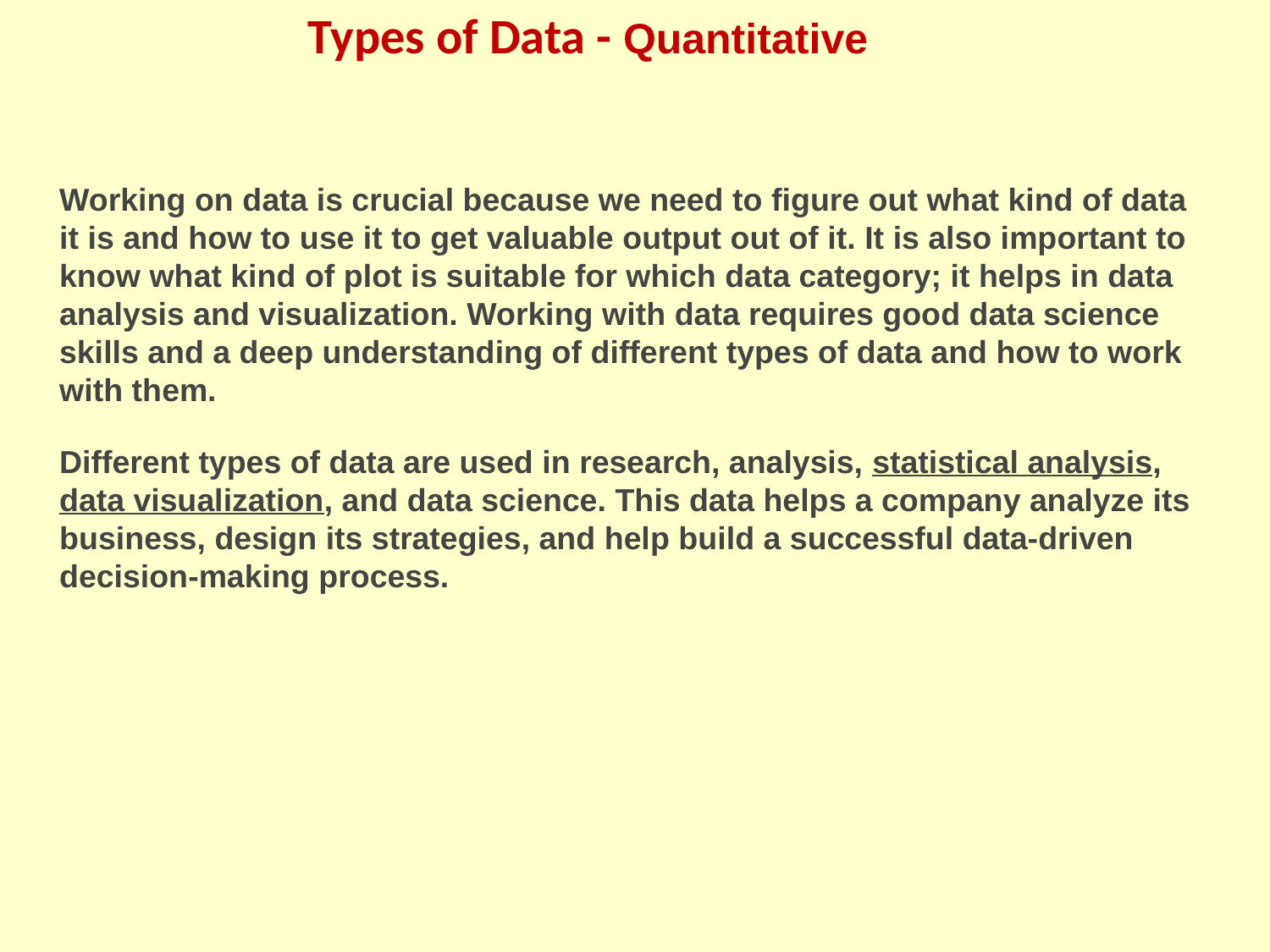

# Types of Data - Quantitative
Working on data is crucial because we need to figure out what kind of data it is and how to use it to get valuable output out of it. It is also important to know what kind of plot is suitable for which data category; it helps in data analysis and visualization. Working with data requires good data science skills and a deep understanding of different types of data and how to work with them.
Different types of data are used in research, analysis, statistical analysis, data visualization, and data science. This data helps a company analyze its business, design its strategies, and help build a successful data-driven decision-making process.